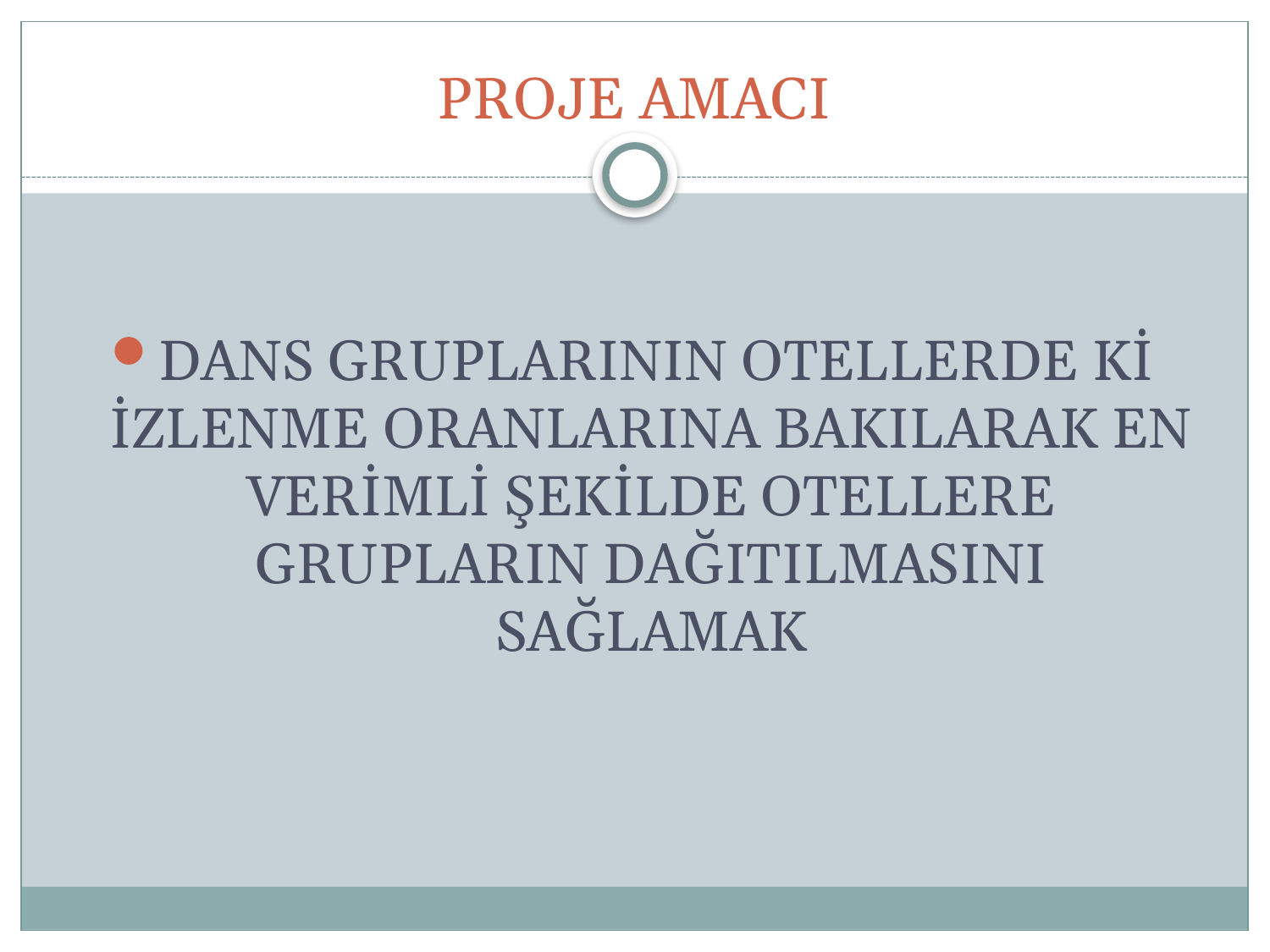

# PROJE AMACI
DANS GRUPLARININ OTELLERDE Kİ İZLENME ORANLARINA BAKILARAK EN VERİMLİ ŞEKİLDE OTELLERE GRUPLARIN DAĞITILMASINI SAĞLAMAK